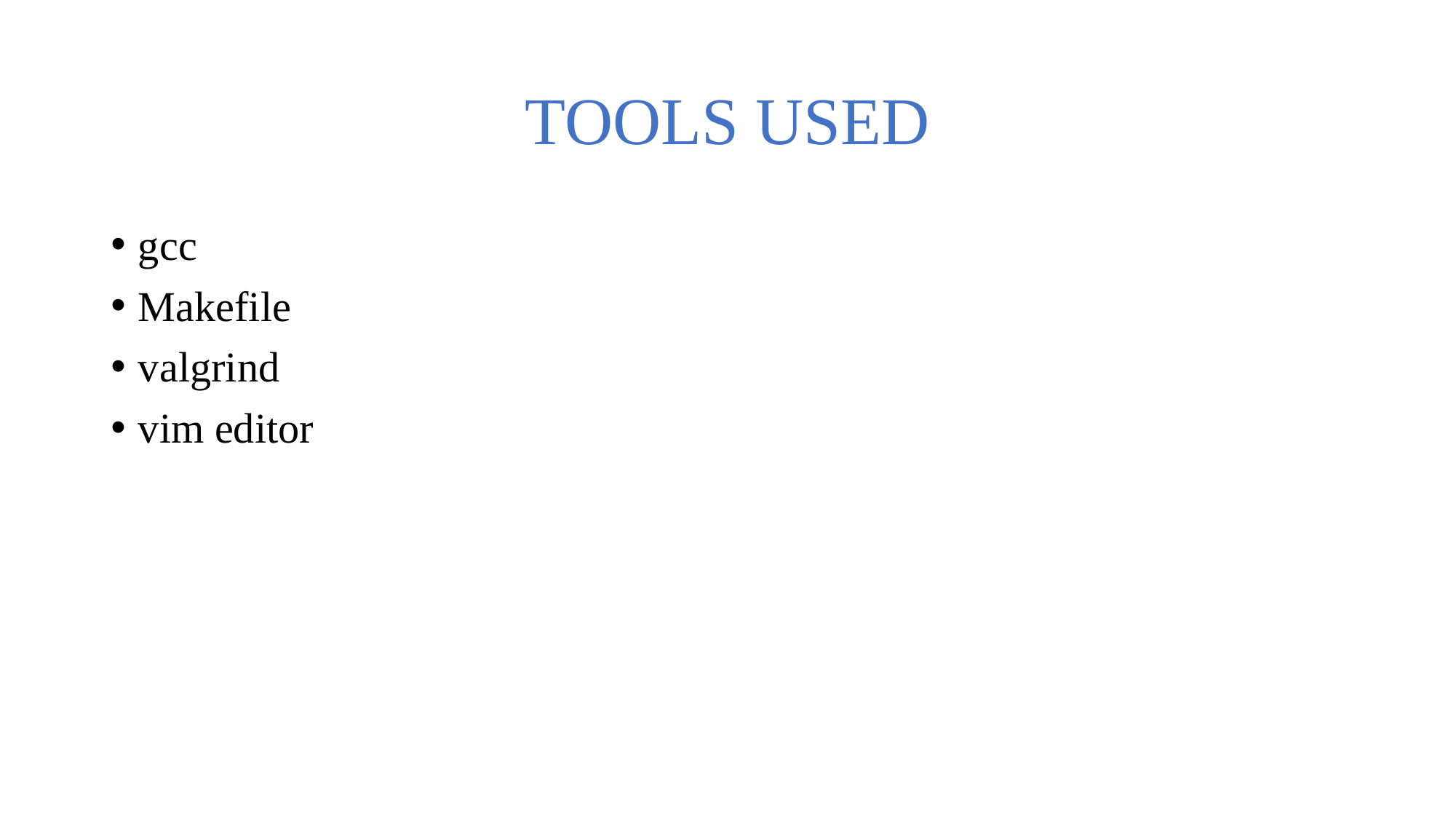

# TOOLS USED
gcc
Makefile
valgrind
vim editor